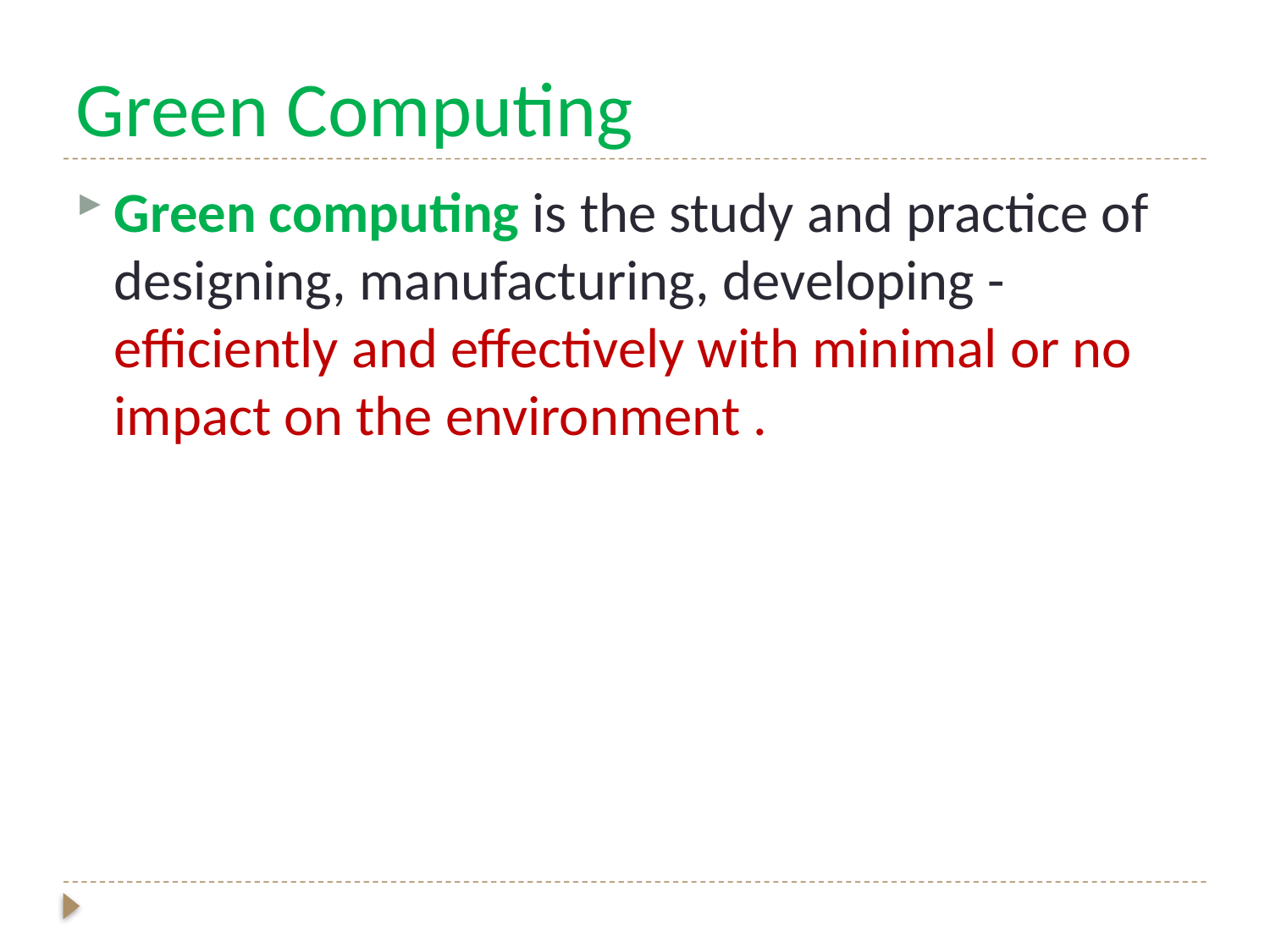

# Green Computing
Green computing is the study and practice of designing, manufacturing, developing - efficiently and effectively with minimal or no impact on the environment .